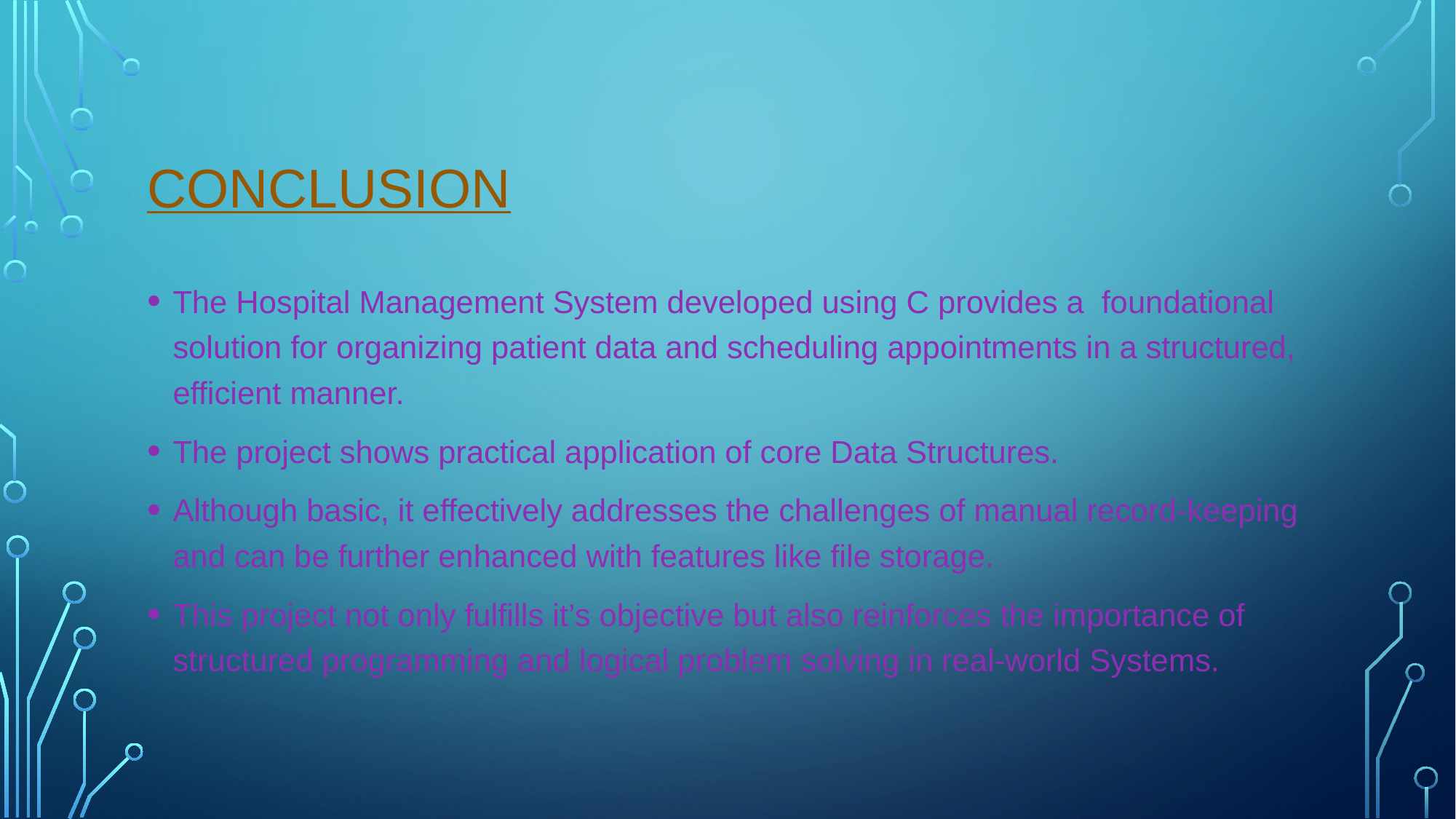

# Conclusion
The Hospital Management System developed using C provides a  foundational solution for organizing patient data and scheduling appointments in a structured, efficient manner.
The project shows practical application of core Data Structures.
Although basic, it effectively addresses the challenges of manual record-keeping and can be further enhanced with features like file storage.
This project not only fulfills it’s objective but also reinforces the importance of structured programming and logical problem solving in real-world Systems.